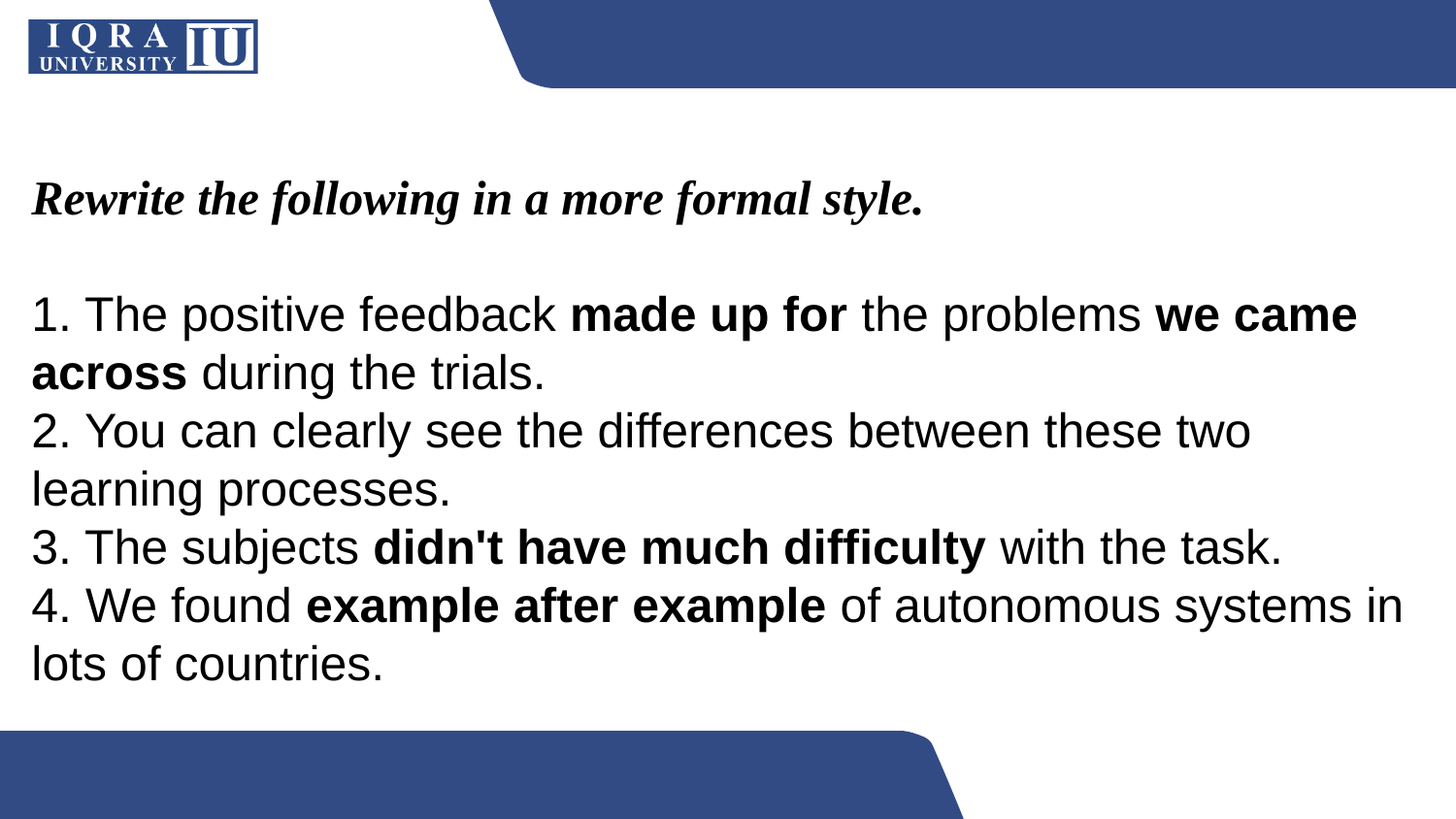

Rewrite the following in a more formal style.

1. The positive feedback made up for the problems we came across during the trials.
2. You can clearly see the differences between these two learning processes.
3. The subjects didn't have much difficulty with the task.
4. We found example after example of autonomous systems in lots of countries.